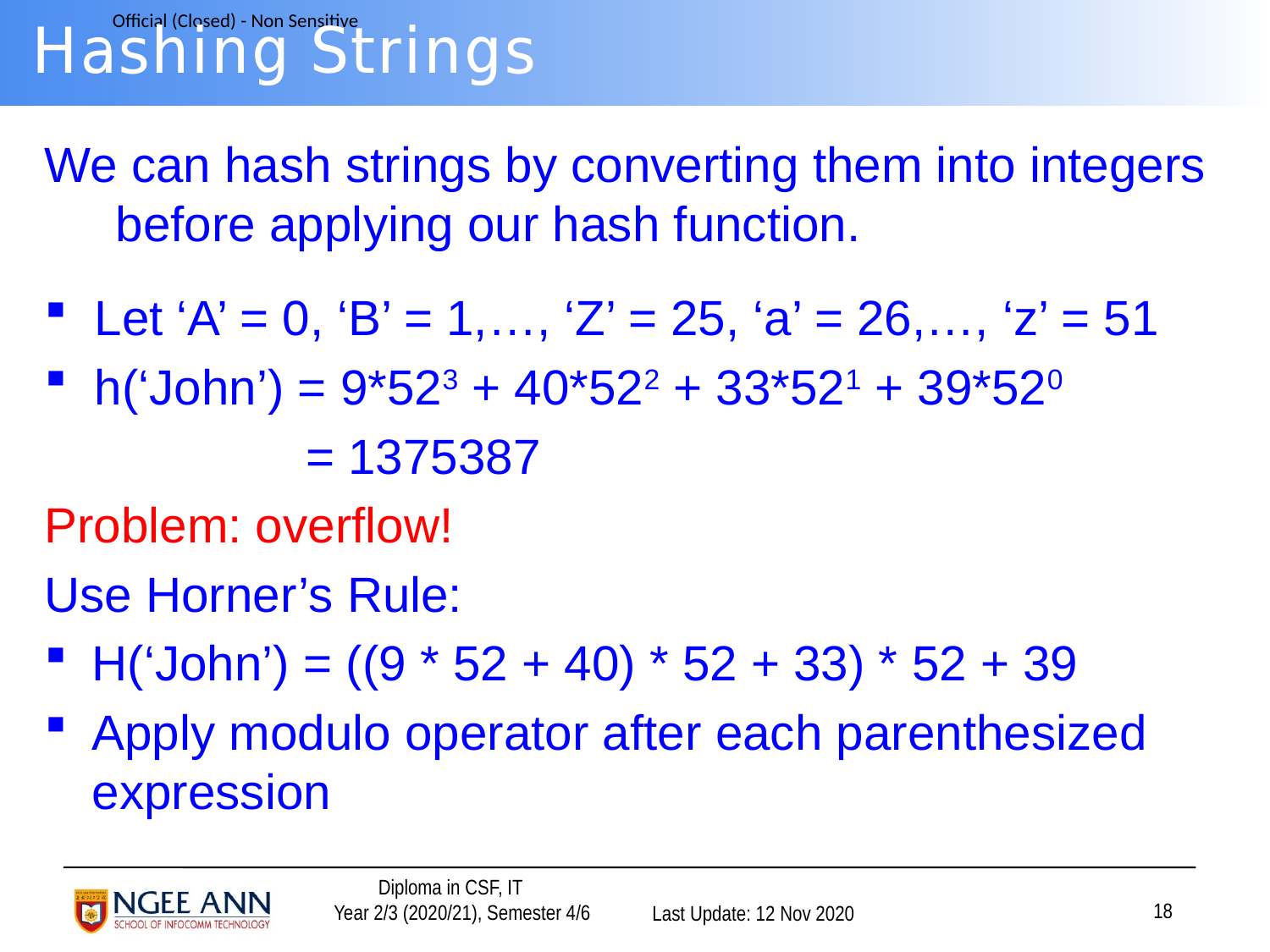

# Hashing Strings
We can hash strings by converting them into integers before applying our hash function.

Let ‘A’ = 0, ‘B’ = 1,…, ‘Z’ = 25, ‘a’ = 26,…, ‘z’ = 51
h(‘John’) = 9*523 + 40*522 + 33*521 + 39*520
                   = 1375387
Problem: overflow!
Use Horner’s Rule:
H(‘John’) = ((9 * 52 + 40) * 52 + 33) * 52 + 39
Apply modulo operator after each parenthesized expression